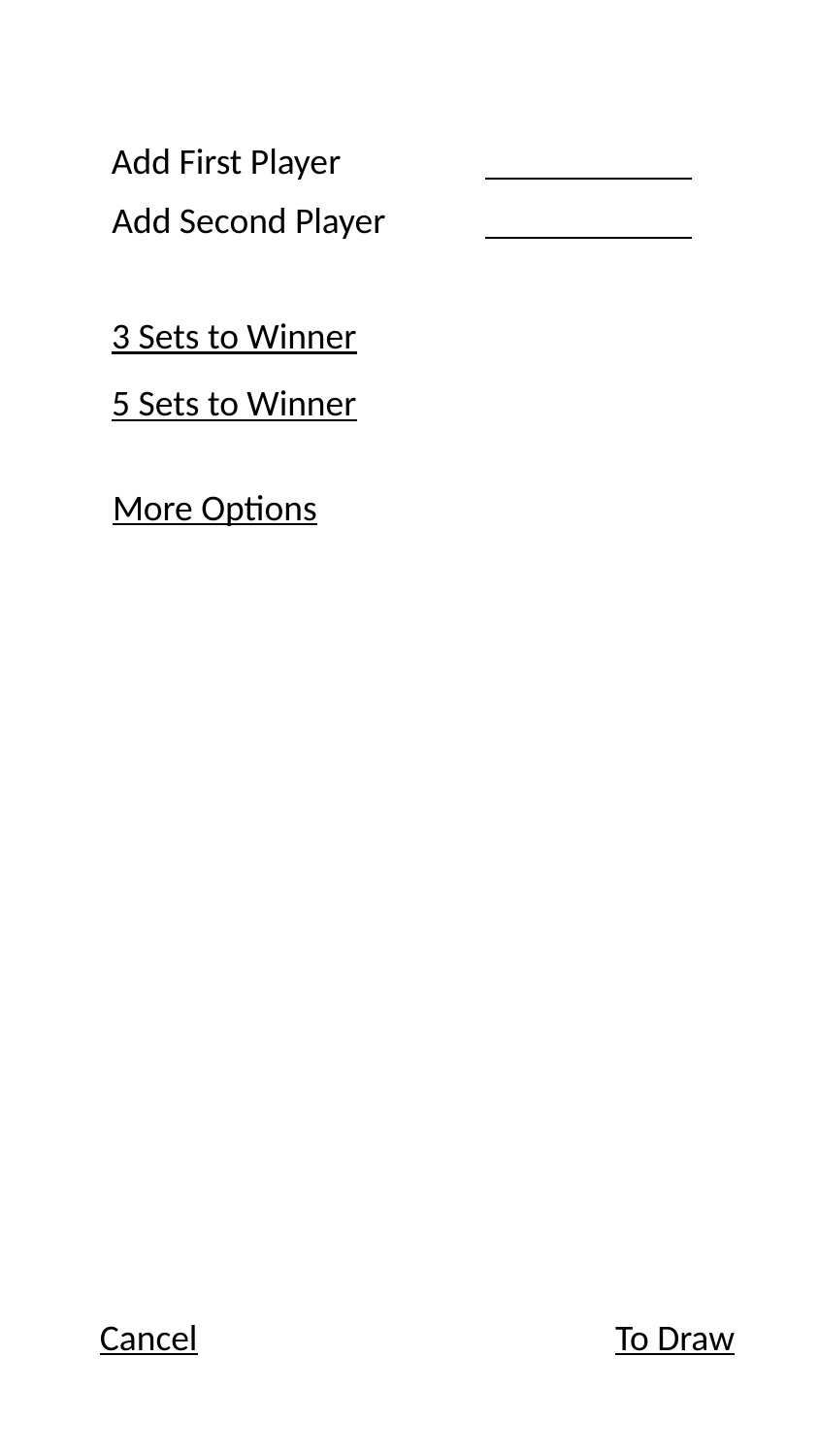

Add First Player

Add Second Player

3 Sets to Winner
5 Sets to Winner
More Options
Cancel
To Draw